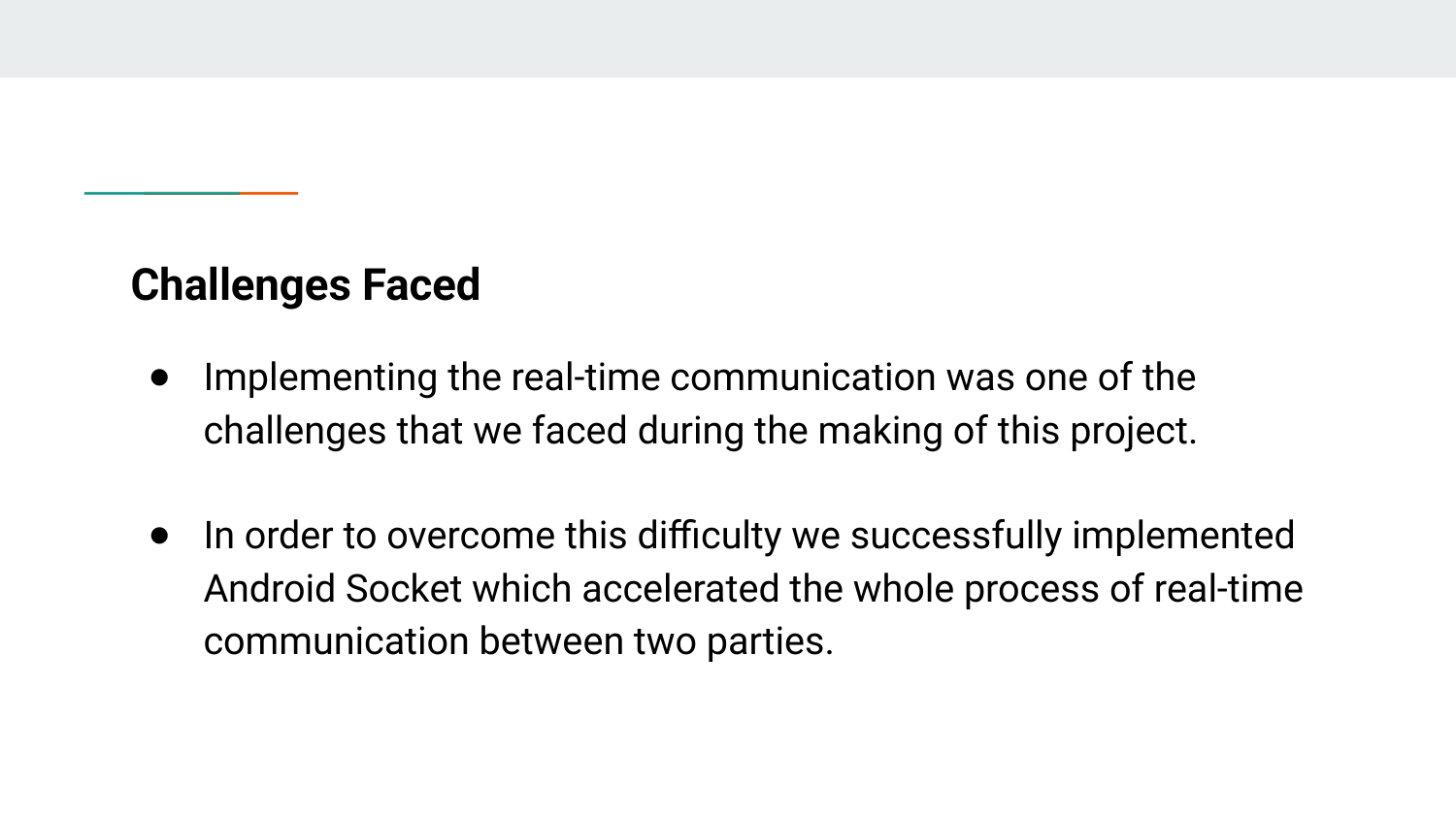

# Challenges Faced

Implementing the real-time communication was one of the challenges that we faced during the making of this project.

In order to overcome this difficulty we successfully implemented Android Socket which accelerated the whole process of real-time communication between two parties.